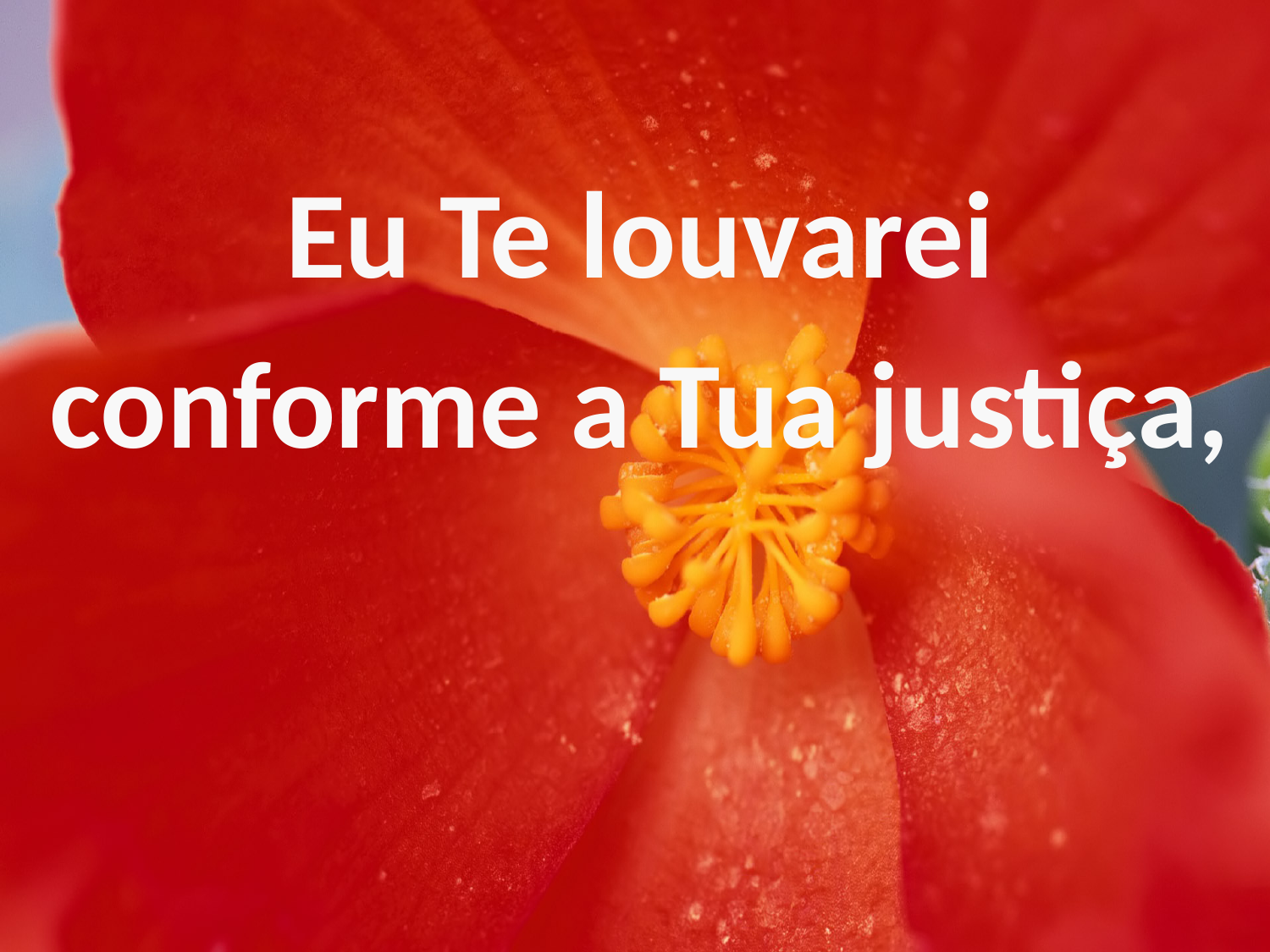

Eu Te louvarei conforme a Tua justiça,